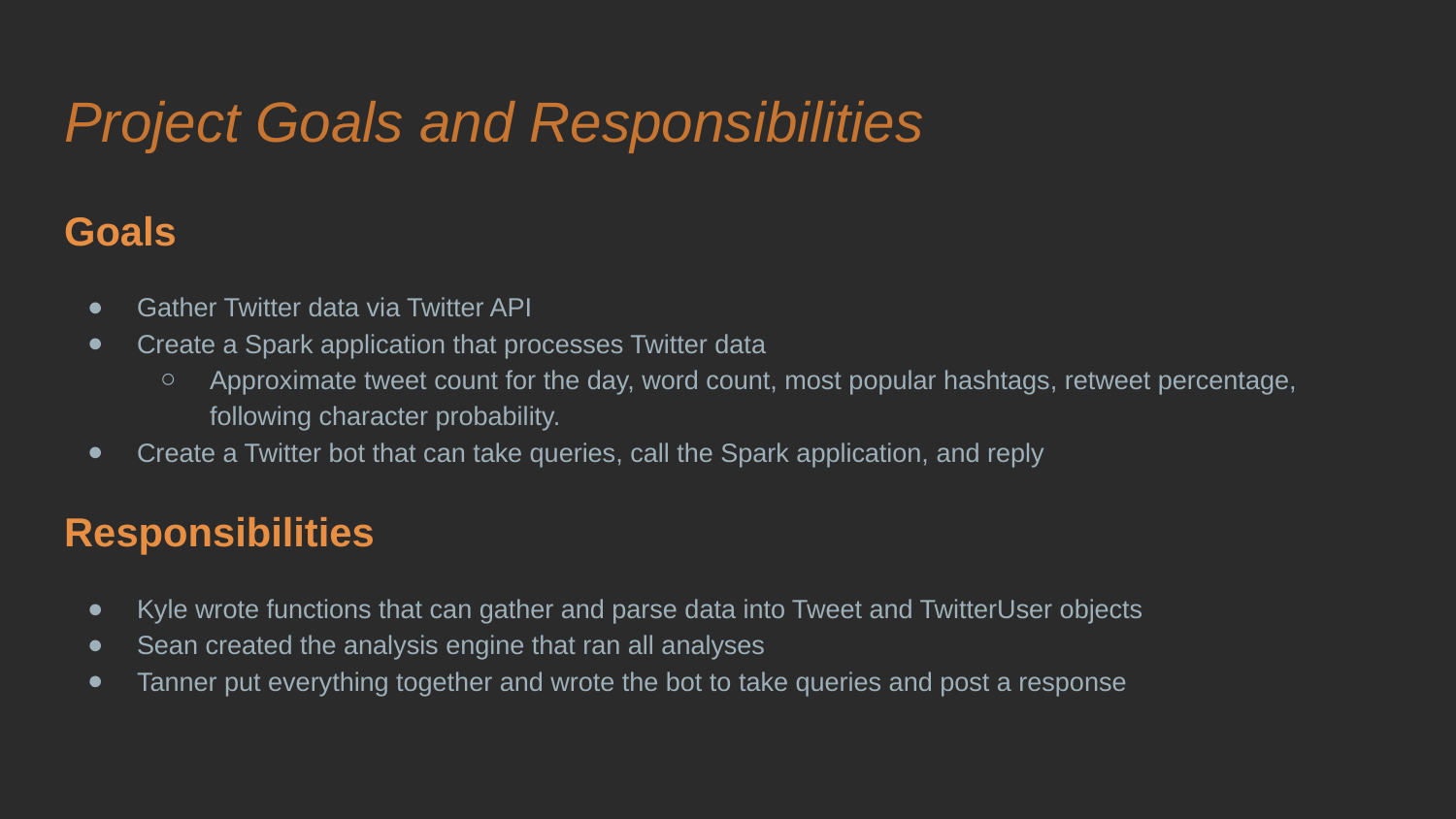

# Project Goals and Responsibilities
Goals
Gather Twitter data via Twitter API
Create a Spark application that processes Twitter data
Approximate tweet count for the day, word count, most popular hashtags, retweet percentage, following character probability.
Create a Twitter bot that can take queries, call the Spark application, and reply
Responsibilities
Kyle wrote functions that can gather and parse data into Tweet and TwitterUser objects
Sean created the analysis engine that ran all analyses
Tanner put everything together and wrote the bot to take queries and post a response